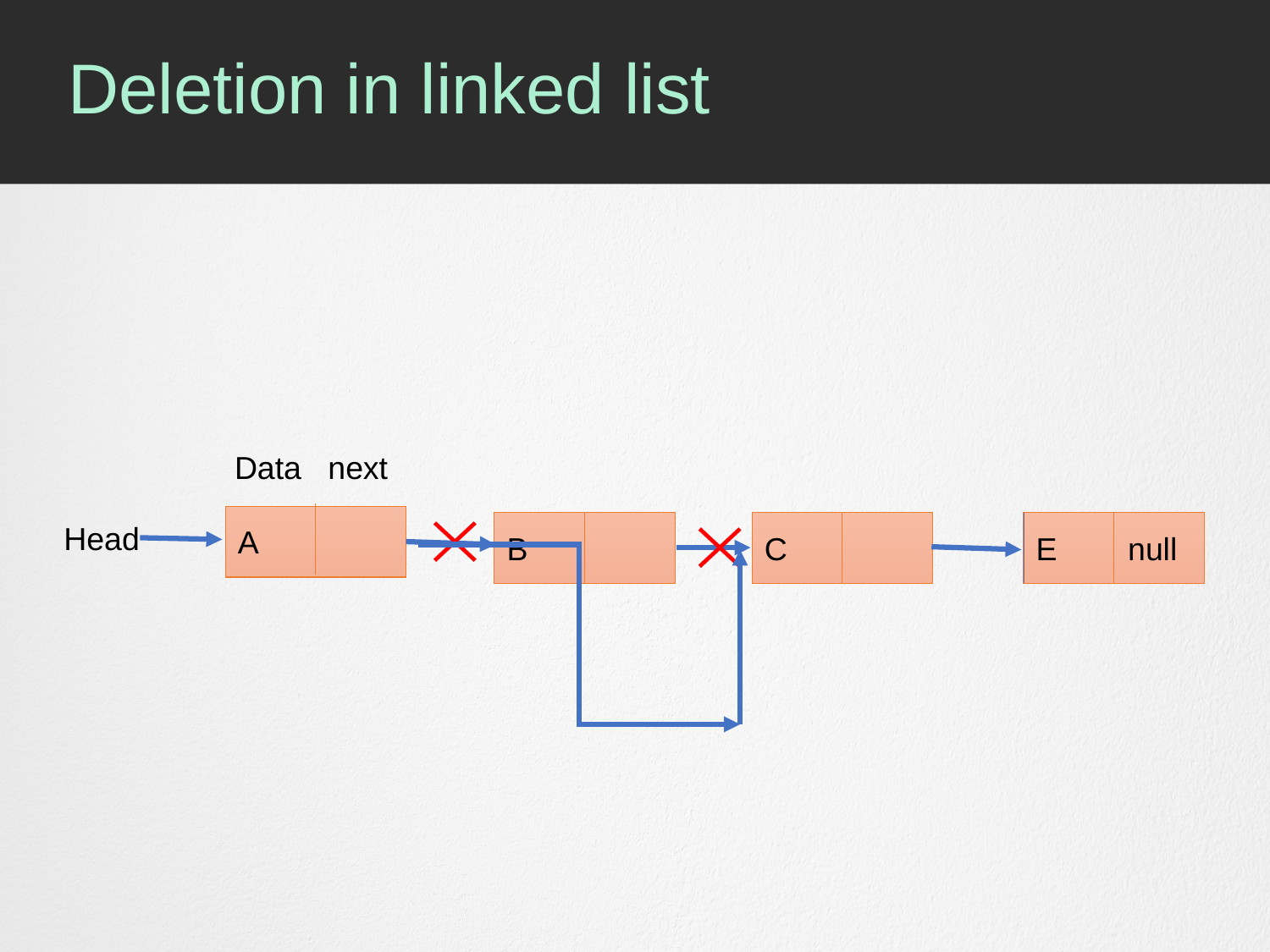

# Deletion in linked list
Data   next
A
Head
B
E        null
C